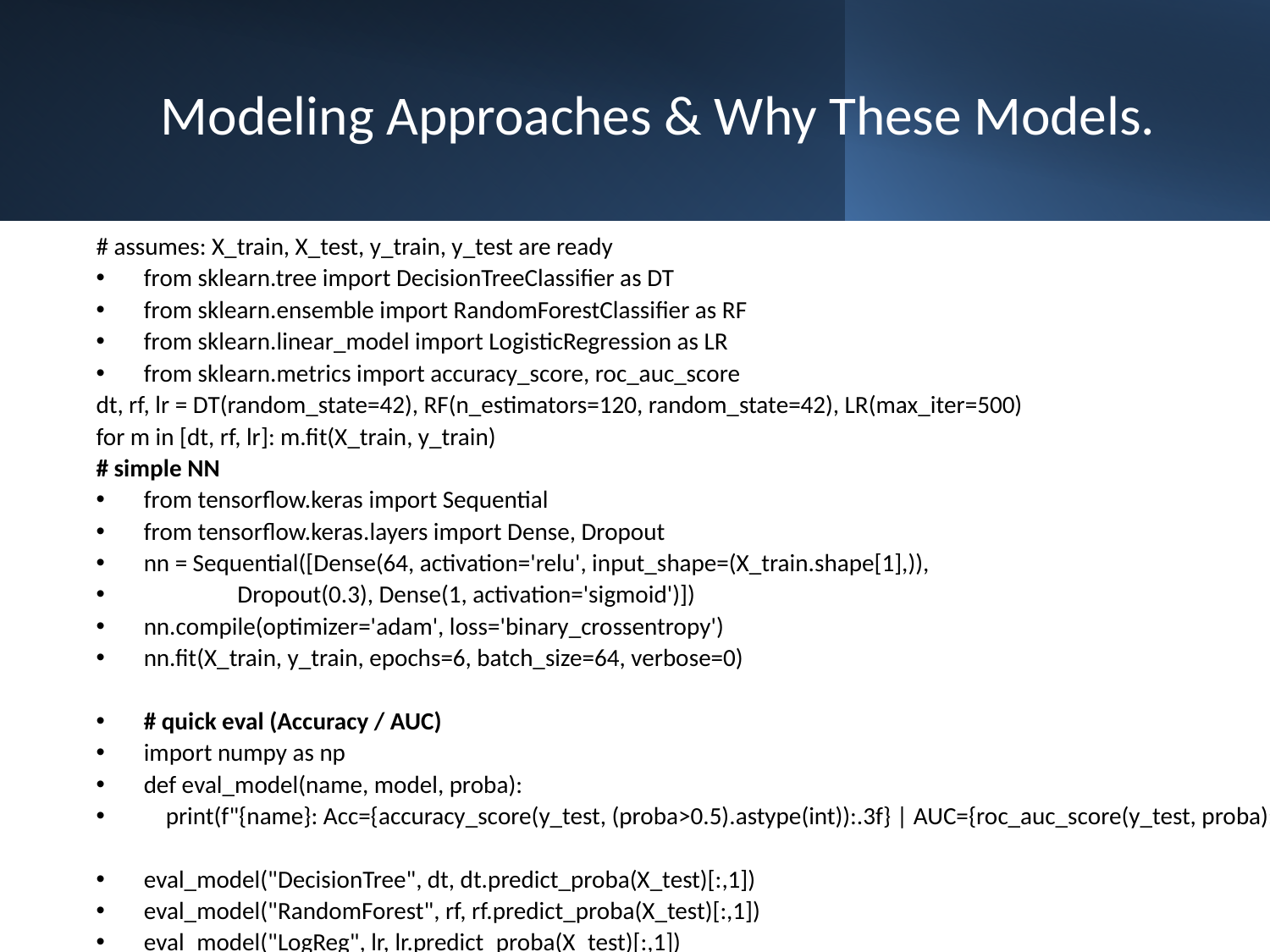

# Modeling Approaches & Why These Models.
# assumes: X_train, X_test, y_train, y_test are ready
from sklearn.tree import DecisionTreeClassifier as DT
from sklearn.ensemble import RandomForestClassifier as RF
from sklearn.linear_model import LogisticRegression as LR
from sklearn.metrics import accuracy_score, roc_auc_score
dt, rf, lr = DT(random_state=42), RF(n_estimators=120, random_state=42), LR(max_iter=500)
for m in [dt, rf, lr]: m.fit(X_train, y_train)
# simple NN
from tensorflow.keras import Sequential
from tensorflow.keras.layers import Dense, Dropout
nn = Sequential([Dense(64, activation='relu', input_shape=(X_train.shape[1],)),
                 Dropout(0.3), Dense(1, activation='sigmoid')])
nn.compile(optimizer='adam', loss='binary_crossentropy')
nn.fit(X_train, y_train, epochs=6, batch_size=64, verbose=0)

# quick eval (Accuracy / AUC)
import numpy as np
def eval_model(name, model, proba):
    print(f"{name}: Acc={accuracy_score(y_test, (proba>0.5).astype(int)):.3f} | AUC={roc_auc_score(y_test, proba):.3f}")

eval_model("DecisionTree", dt, dt.predict_proba(X_test)[:,1])
eval_model("RandomForest", rf, rf.predict_proba(X_test)[:,1])
eval_model("LogReg", lr, lr.predict_proba(X_test)[:,1])
eval_model("NeuralNet", nn, nn.predict(X_test, verbose=0).ravel())